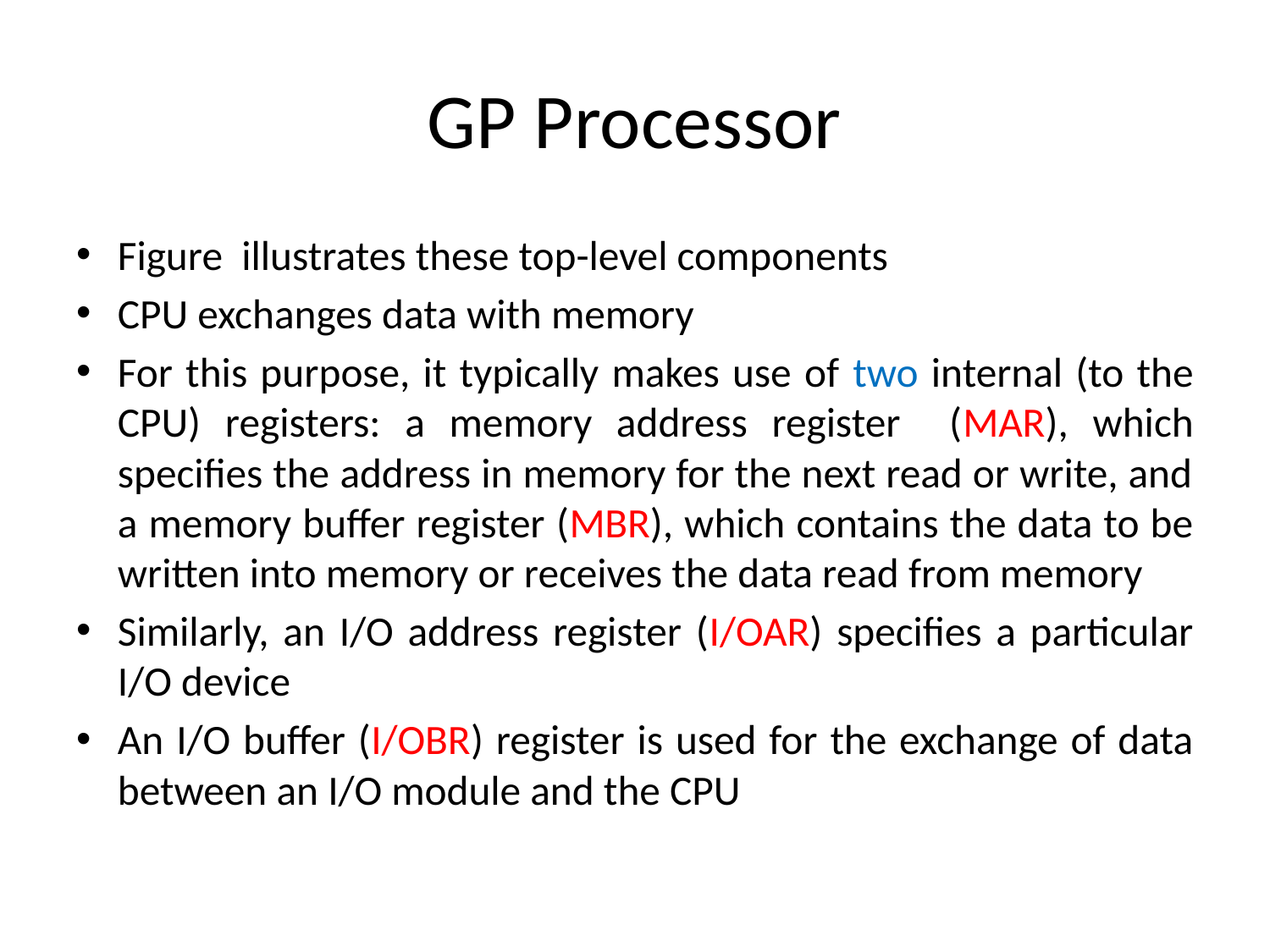

# GP Processor
Figure  illustrates these top-level components
CPU exchanges data with memory
For this purpose, it typically makes use of two internal (to the CPU) registers: a memory address register  (MAR), which specifies the address in memory for the next read or write, and a memory buffer register (MBR), which contains the data to be written into memory or receives the data read from memory
Similarly, an I/O address register (I/OAR) specifies a particular I/O device
An I/O buffer (I/OBR) register is used for the exchange of data between an I/O module and the CPU